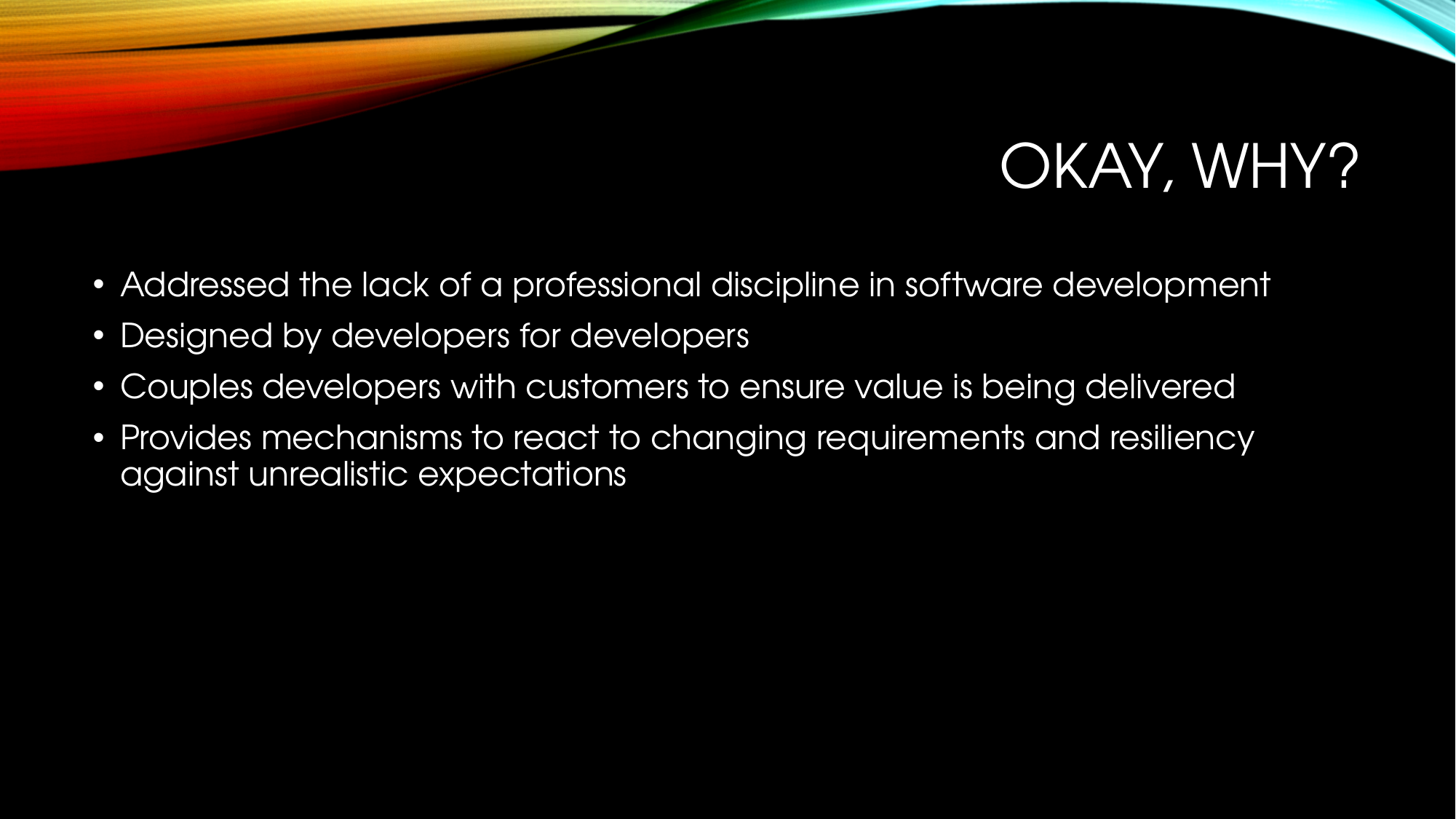

# Okay, why?
Addressed the lack of a professional discipline in software development
Designed by developers for developers
Couples developers with customers to ensure value is being delivered
Provides mechanisms to react to changing requirements and resiliency against unrealistic expectations